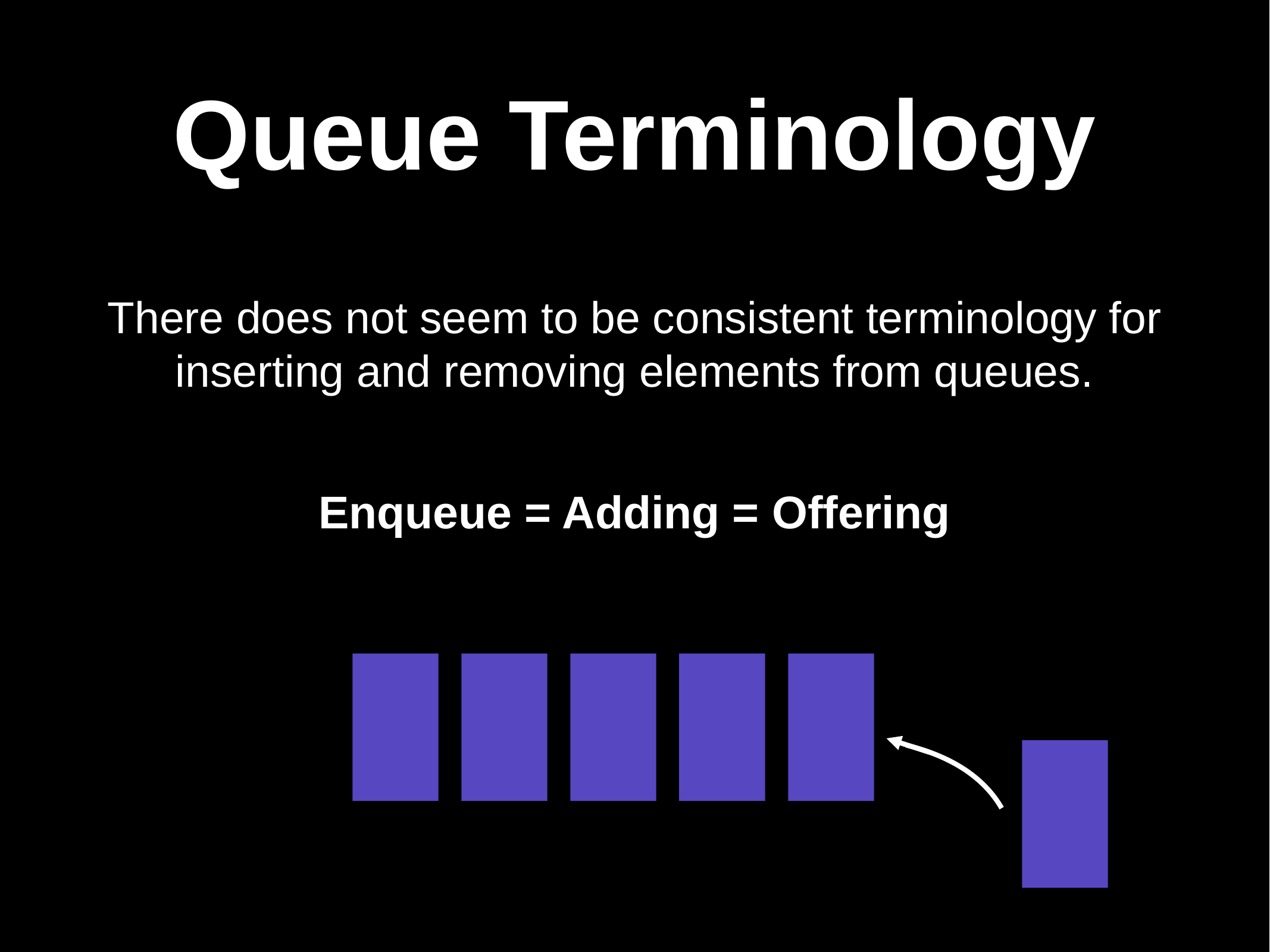

# Queue Terminology
There does not seem to be consistent terminology for inserting and removing elements from queues.
Enqueue = Adding = Offering